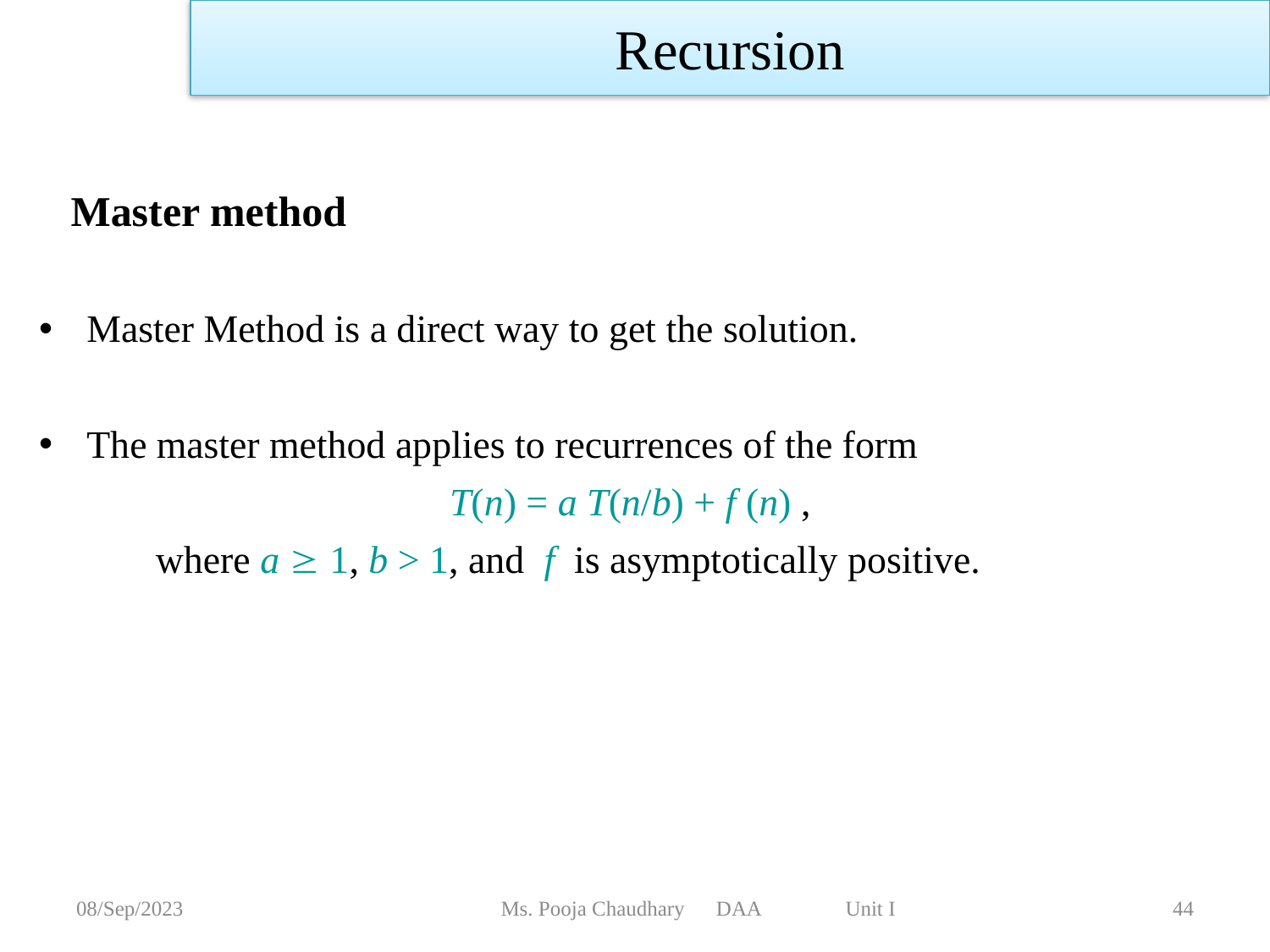

Recursion

   Master method

Master Method is a direct way to get the solution.

The master method applies to recurrences of the form
T(n) = a T(n/b) + f (n) ,
            where a ≥ 1, b > 1, and  f  is asymptotically positive.

08/Sep/2023
Ms. Pooja Chaudhary      DAA                Unit I
44